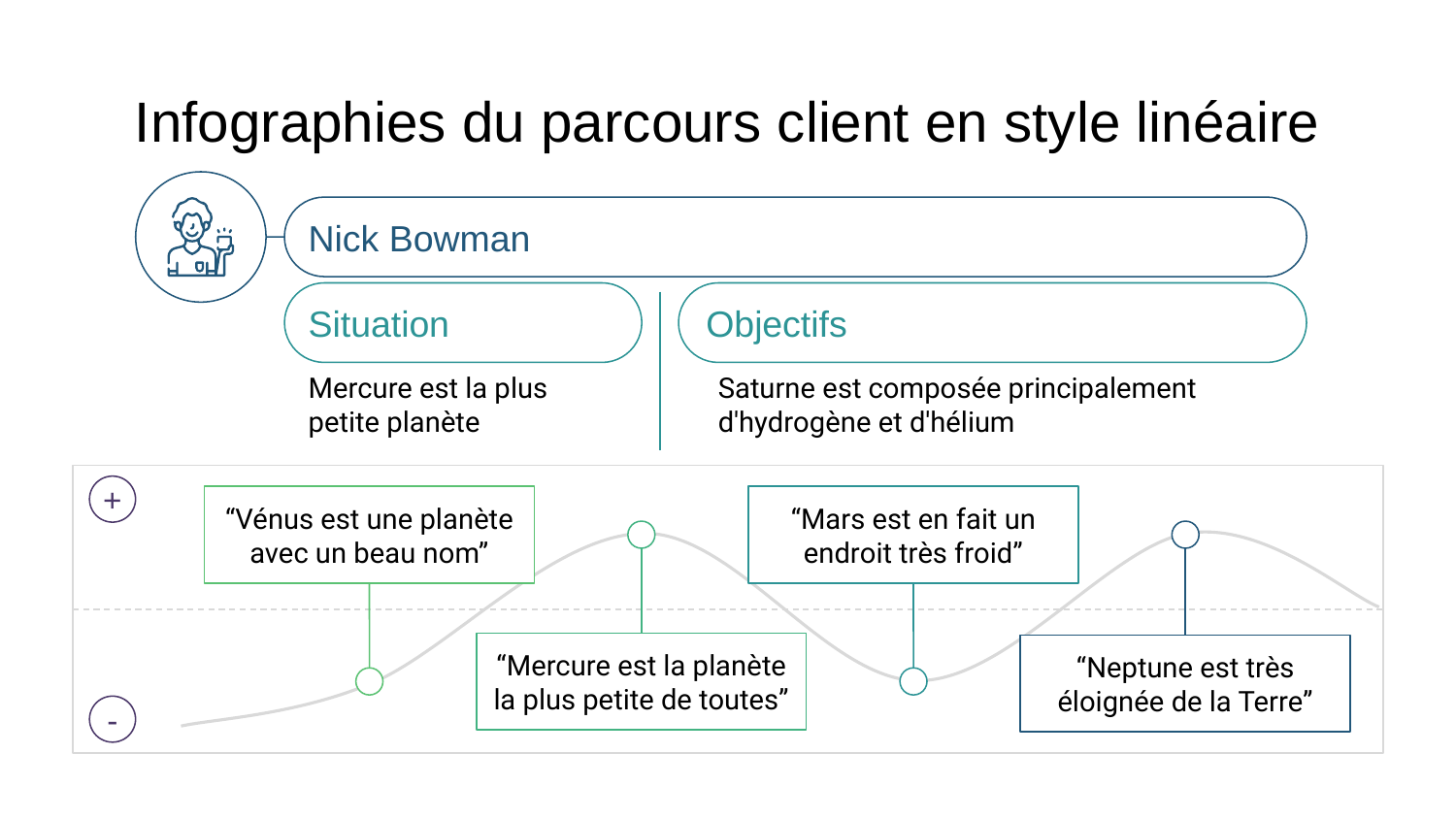

# Infographies du parcours client en style linéaire

Nick Bowman

Situation
Objectifs
Mercure est la plus petite planète
Saturne est composée principalement d'hydrogène et d'hélium

+
“Vénus est une planète avec un beau nom”
“Mars est en fait un endroit très froid”

“Mercure est la planète la plus petite de toutes”
“Neptune est très éloignée de la Terre”

-